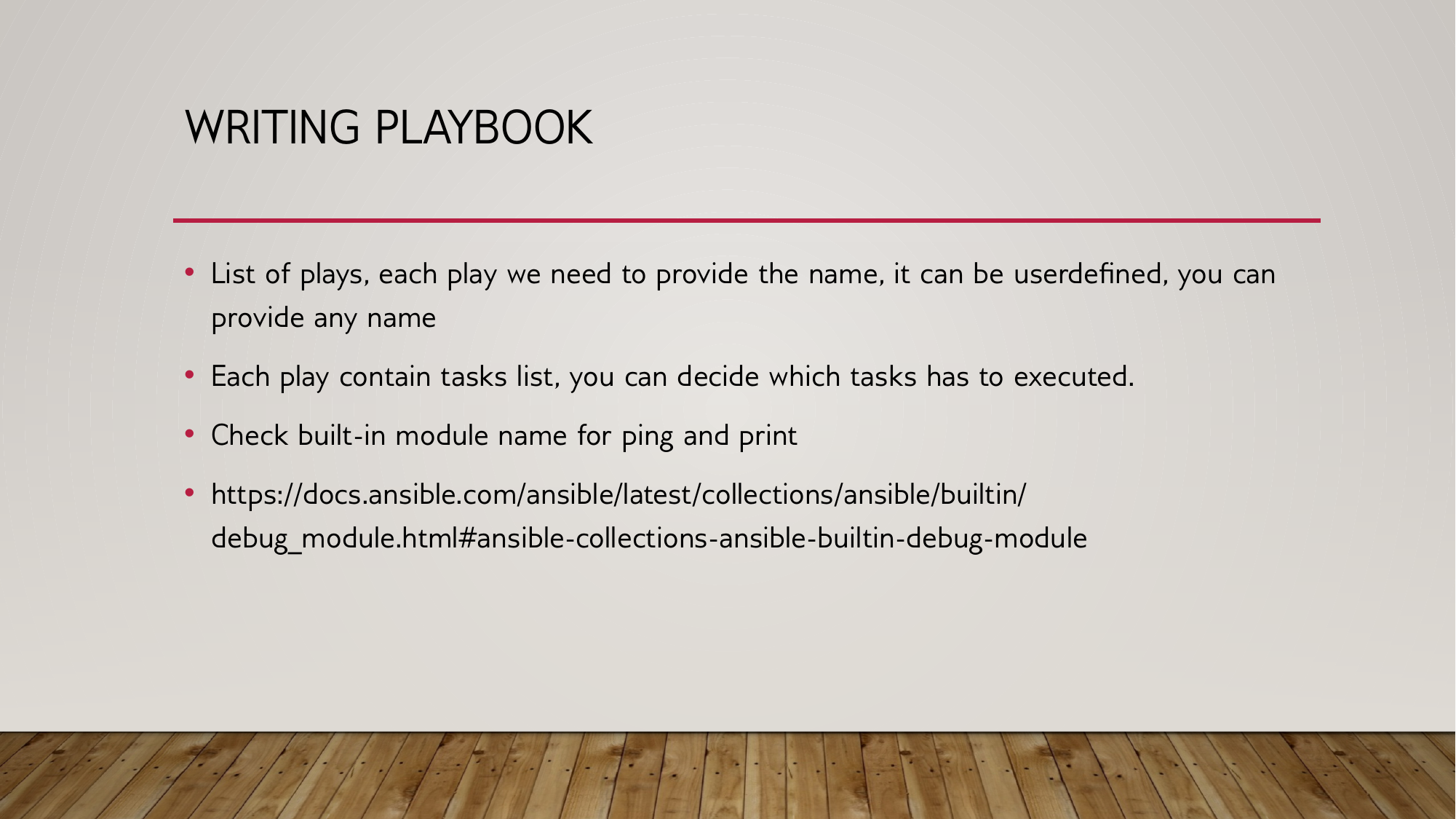

# Writing playbook
List of plays, each play we need to provide the name, it can be userdefined, you can provide any name
Each play contain tasks list, you can decide which tasks has to executed.
Check built-in module name for ping and print
https://docs.ansible.com/ansible/latest/collections/ansible/builtin/debug_module.html#ansible-collections-ansible-builtin-debug-module